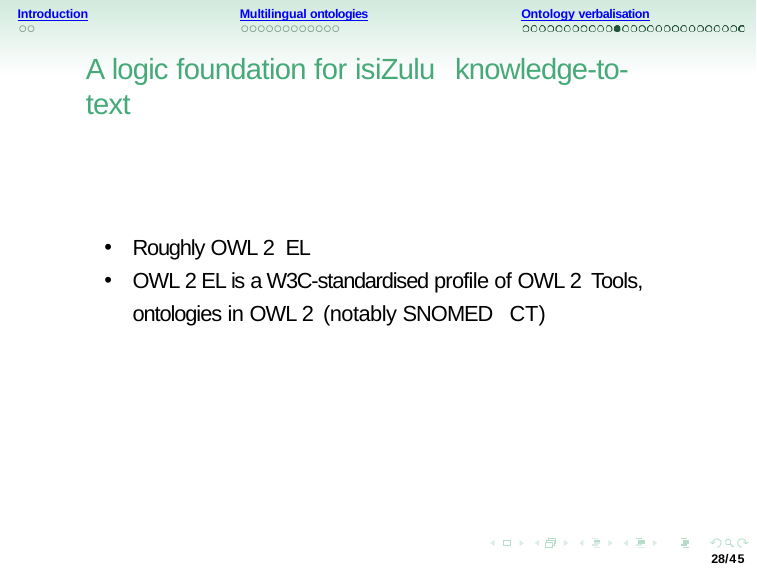

Introduction
Multilingual ontologies
Ontology verbalisation

A logic foundation for isiZulu  knowledge-to-text
Roughly OWL 2  EL
OWL 2 EL is a W3C-standardised profile of OWL 2  Tools, ontologies in OWL 2  (notably SNOMED   CT)

28/45